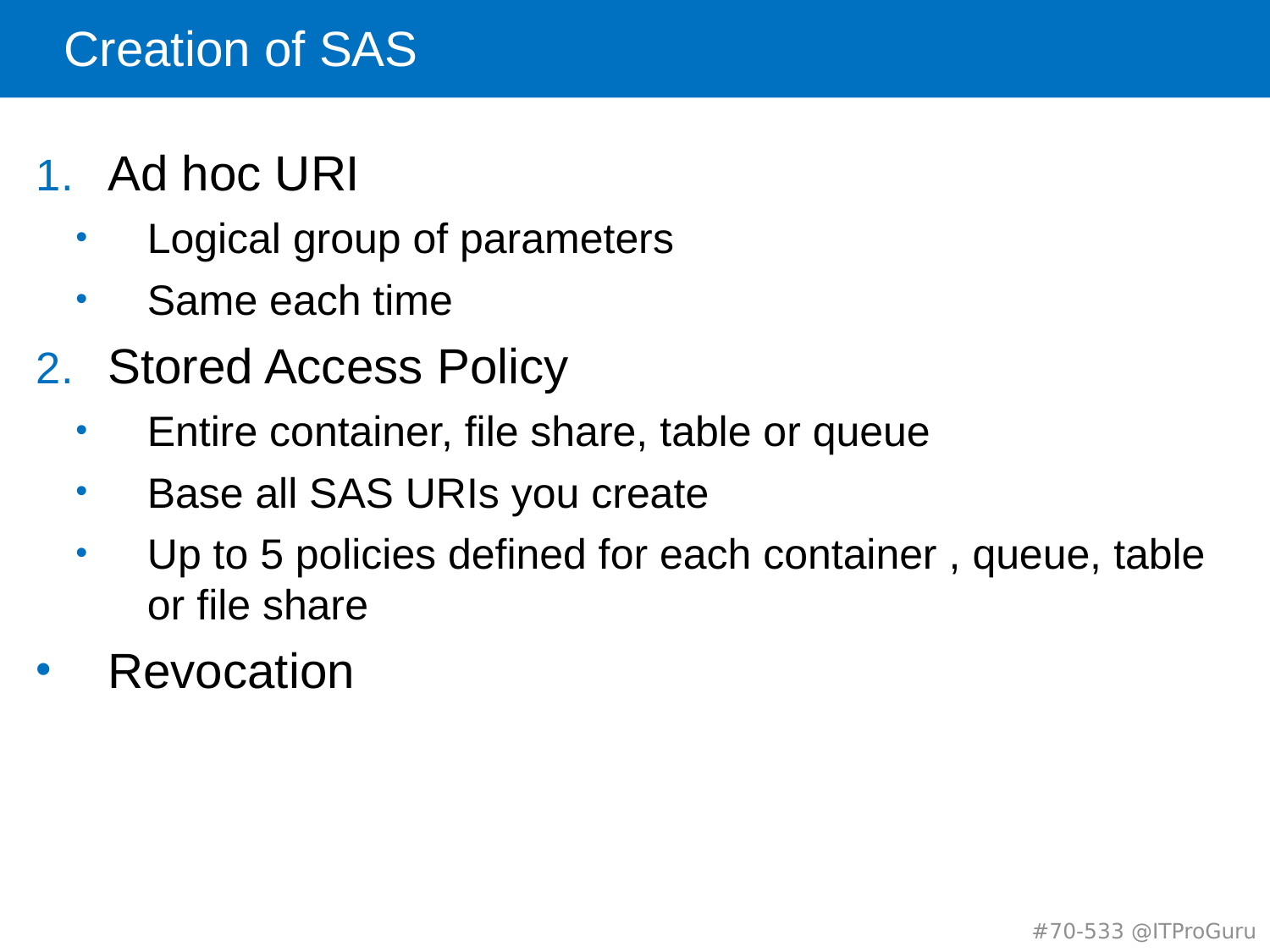

# Creation of SAS
Ad hoc URI
Logical group of parameters
Same each time
Stored Access Policy
Entire container, file share, table or queue
Base all SAS URIs you create
Up to 5 policies defined for each container , queue, table or file share
Revocation